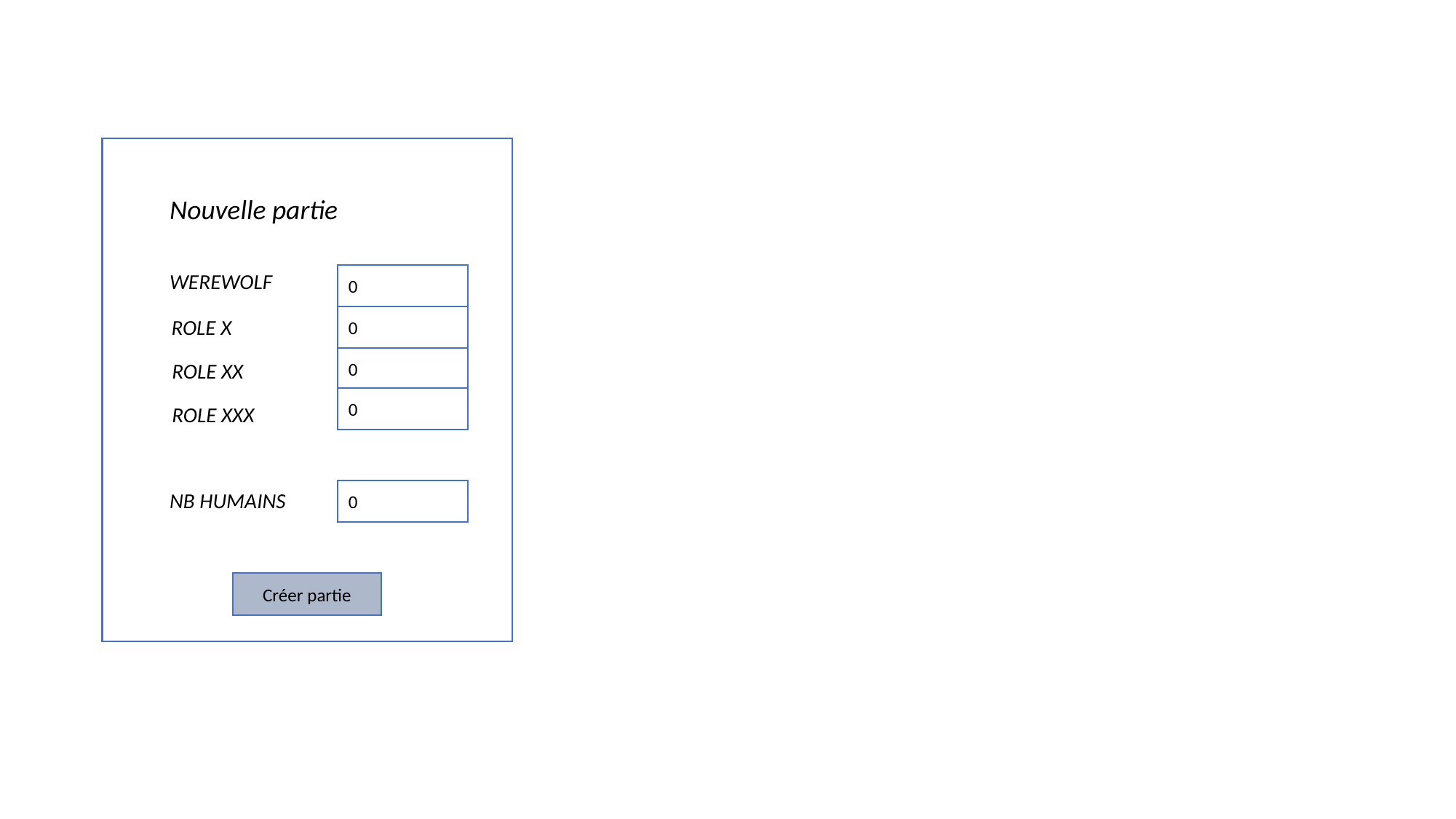

Nouvelle partie
WEREWOLF
0
0
ROLE X
0
ROLE XX
0
ROLE XXX
0
NB HUMAINS
Créer partie